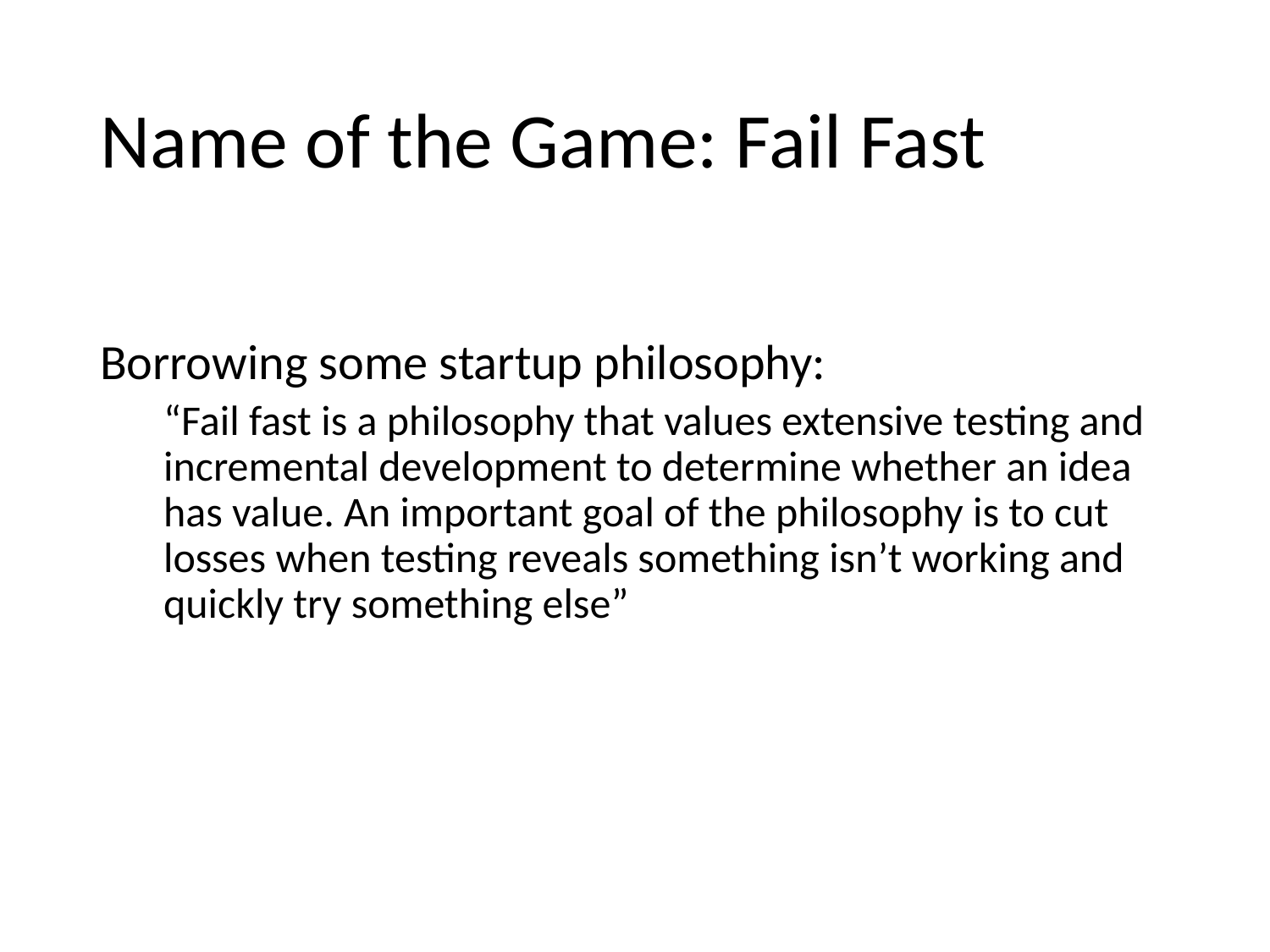

# Name of the Game: Fail Fast

Borrowing some startup philosophy:
“Fail fast is a philosophy that values extensive testing and incremental development to determine whether an idea has value. An important goal of the philosophy is to cut losses when testing reveals something isn’t working and quickly try something else”